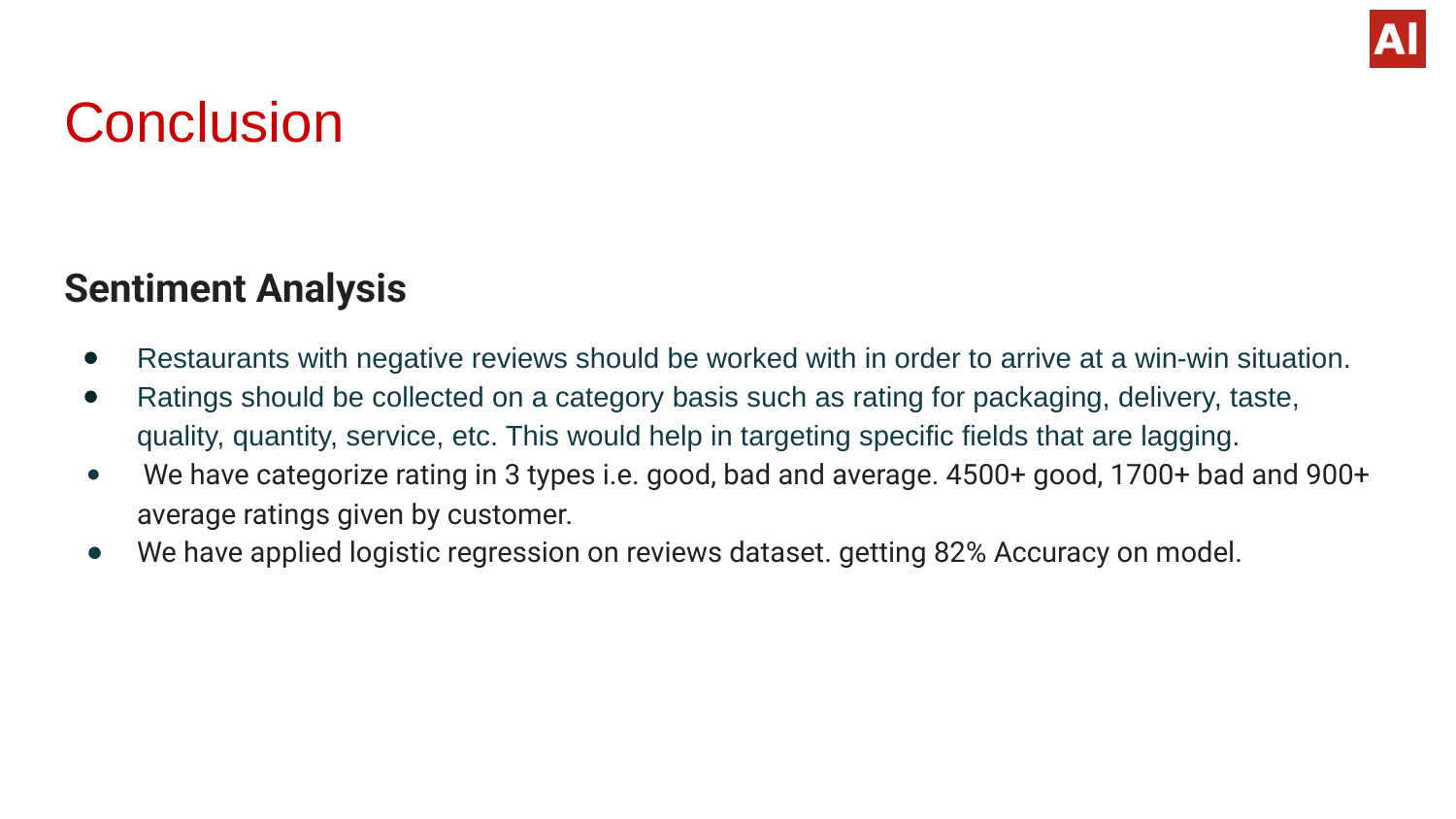

# Conclusion

Sentiment Analysis
Restaurants with negative reviews should be worked with in order to arrive at a win-win situation.
Ratings should be collected on a category basis such as rating for packaging, delivery, taste, quality, quantity, service, etc. This would help in targeting specific fields that are lagging.
 We have categorize rating in 3 types i.e. good, bad and average. 4500+ good, 1700+ bad and 900+ average ratings given by customer.
We have applied logistic regression on reviews dataset. getting 82% Accuracy on model.